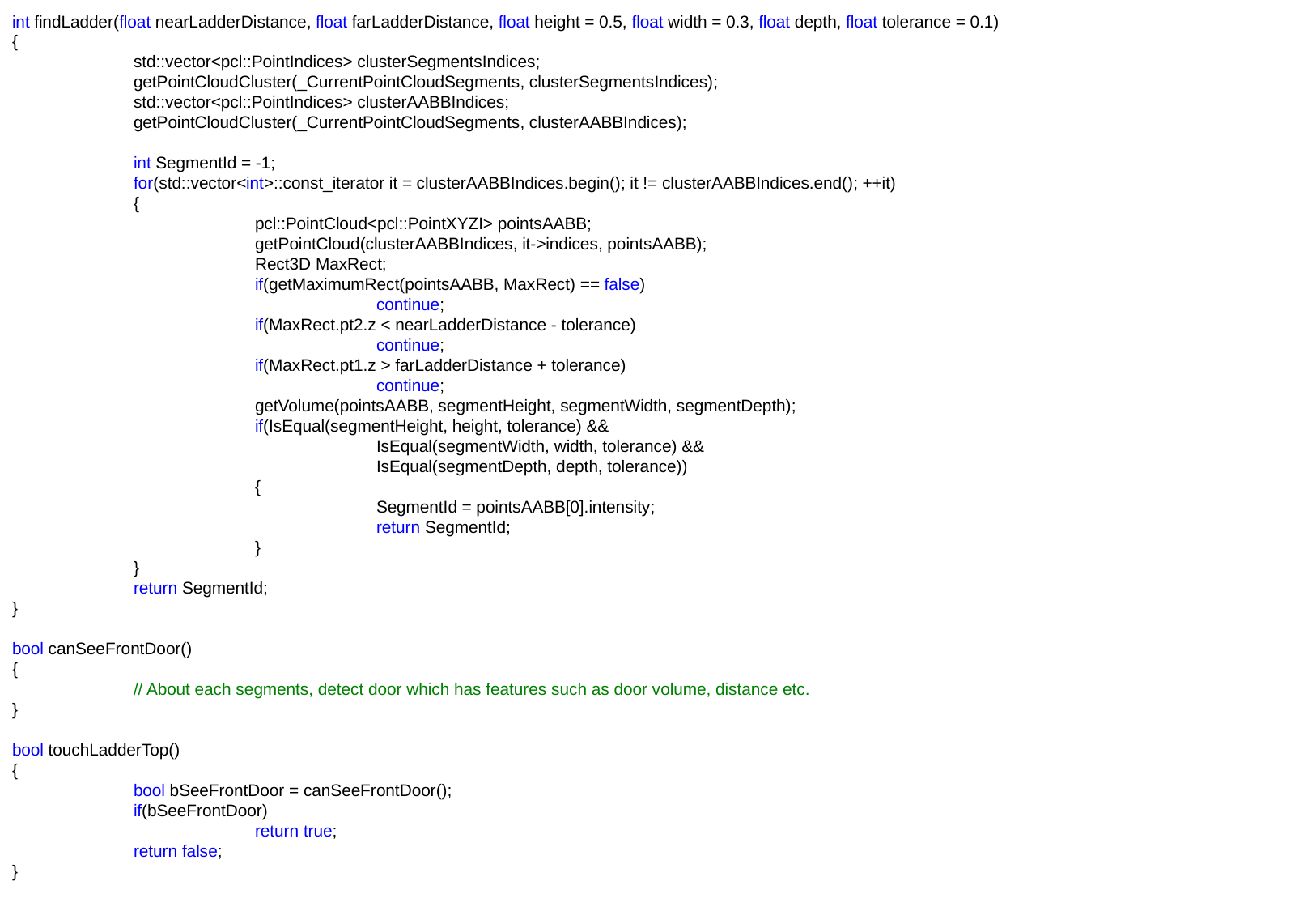

int findLadder(float nearLadderDistance, float farLadderDistance, float height = 0.5, float width = 0.3, float depth, float tolerance = 0.1)
{
	std::vector<pcl::PointIndices> clusterSegmentsIndices;
	getPointCloudCluster(_CurrentPointCloudSegments, clusterSegmentsIndices);
	std::vector<pcl::PointIndices> clusterAABBIndices;
	getPointCloudCluster(_CurrentPointCloudSegments, clusterAABBIndices);

	int SegmentId = -1;
	for(std::vector<int>::const_iterator it = clusterAABBIndices.begin(); it != clusterAABBIndices.end(); ++it)
	{
		pcl::PointCloud<pcl::PointXYZI> pointsAABB;
		getPointCloud(clusterAABBIndices, it->indices, pointsAABB);
		Rect3D MaxRect;
		if(getMaximumRect(pointsAABB, MaxRect) == false)
			continue;
		if(MaxRect.pt2.z < nearLadderDistance - tolerance)
			continue;
		if(MaxRect.pt1.z > farLadderDistance + tolerance)
			continue;
		getVolume(pointsAABB, segmentHeight, segmentWidth, segmentDepth);
		if(IsEqual(segmentHeight, height, tolerance) &&
			IsEqual(segmentWidth, width, tolerance) &&
			IsEqual(segmentDepth, depth, tolerance))
		{
			SegmentId = pointsAABB[0].intensity;
			return SegmentId;
		}
	}
	return SegmentId;
}

bool canSeeFrontDoor()
{
	// About each segments, detect door which has features such as door volume, distance etc.
}

bool touchLadderTop()
{
	bool bSeeFrontDoor = canSeeFrontDoor();
	if(bSeeFrontDoor)
		return true;
	return false;
}